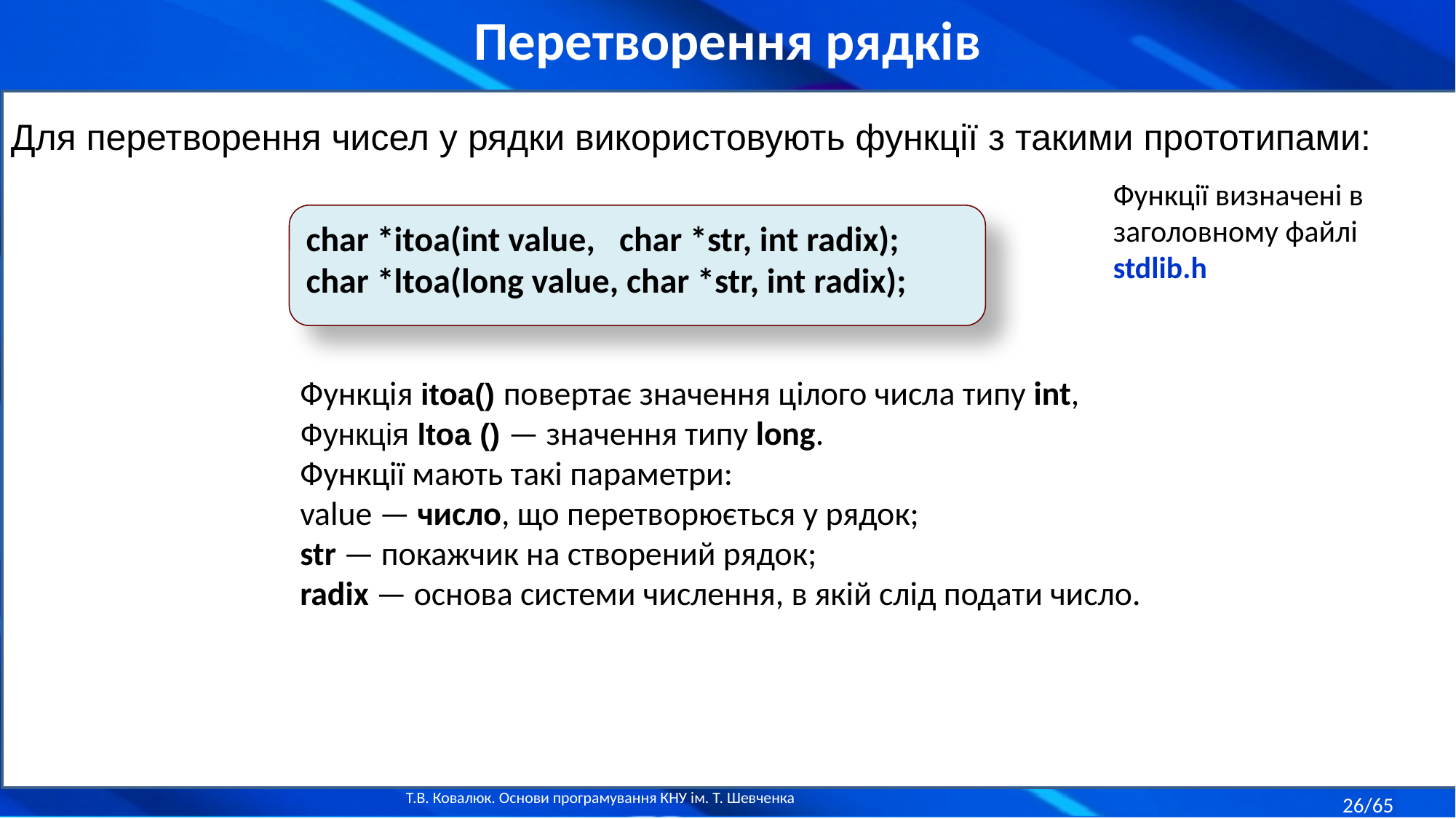

Перетворення рядків
Для перетворення чисел у рядки використовують функції з такими прототипами:
Функції визначені в заголовному файлі
stdlib.h
char *itoa(int value,   char *str, int radix);
char *ltoa(long value, char *str, int radix);
Функція itoa() повертає значення цілого числа типу int,
Функція ltoa () — значення типу long.
Функції мають такі параметри:
value — число, що перетворюється у рядок;
str — покажчик на створений рядок;
radix — основа системи числення, в якій слід подати число.